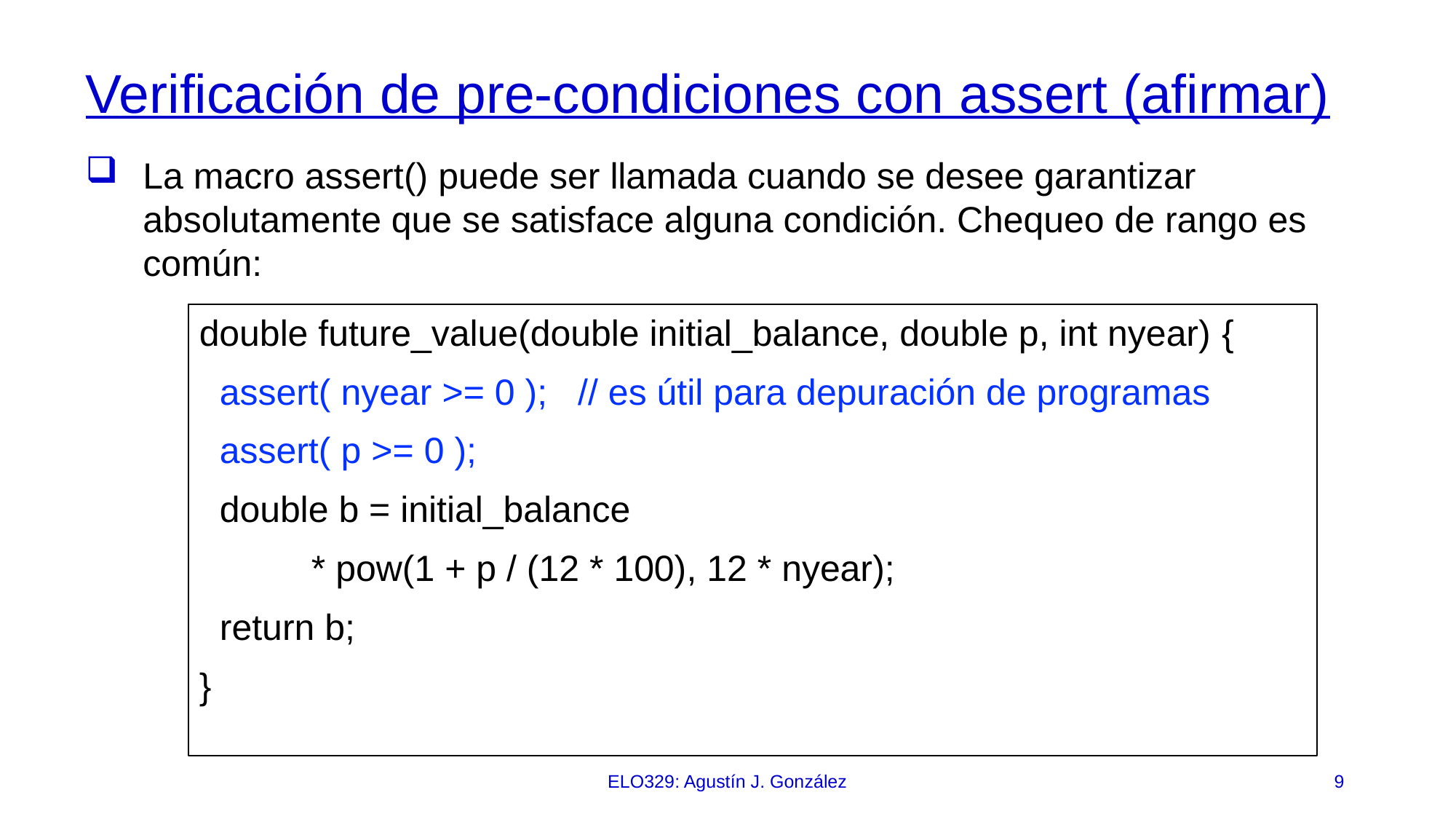

# Verificación de pre-condiciones con assert (afirmar)
La macro assert() puede ser llamada cuando se desee garantizar absolutamente que se satisface alguna condición. Chequeo de rango es común:
double future_value(double initial_balance, double p, int nyear)‏ {
  assert( nyear >= 0 );   // es útil para depuración de programas
  assert( p >= 0 );
  double b = initial_balance
           * pow(1 + p / (12 * 100), 12 * nyear);
  return b;
}
ELO329: Agustín J. González
9